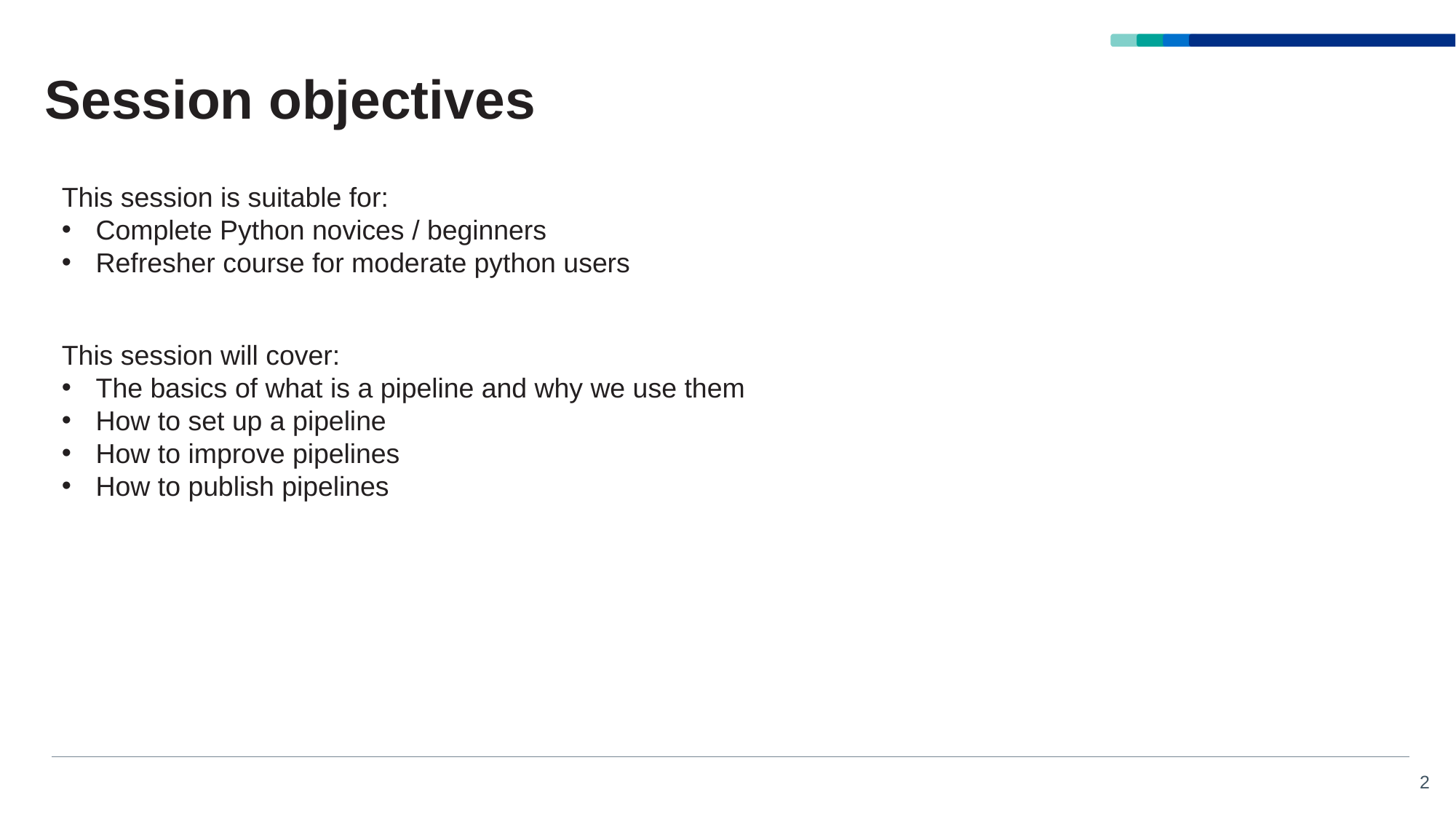

# Session objectives
This session is suitable for:
Complete Python novices / beginners
Refresher course for moderate python users
This session will cover:
The basics of what is a pipeline and why we use them
How to set up a pipeline
How to improve pipelines
How to publish pipelines